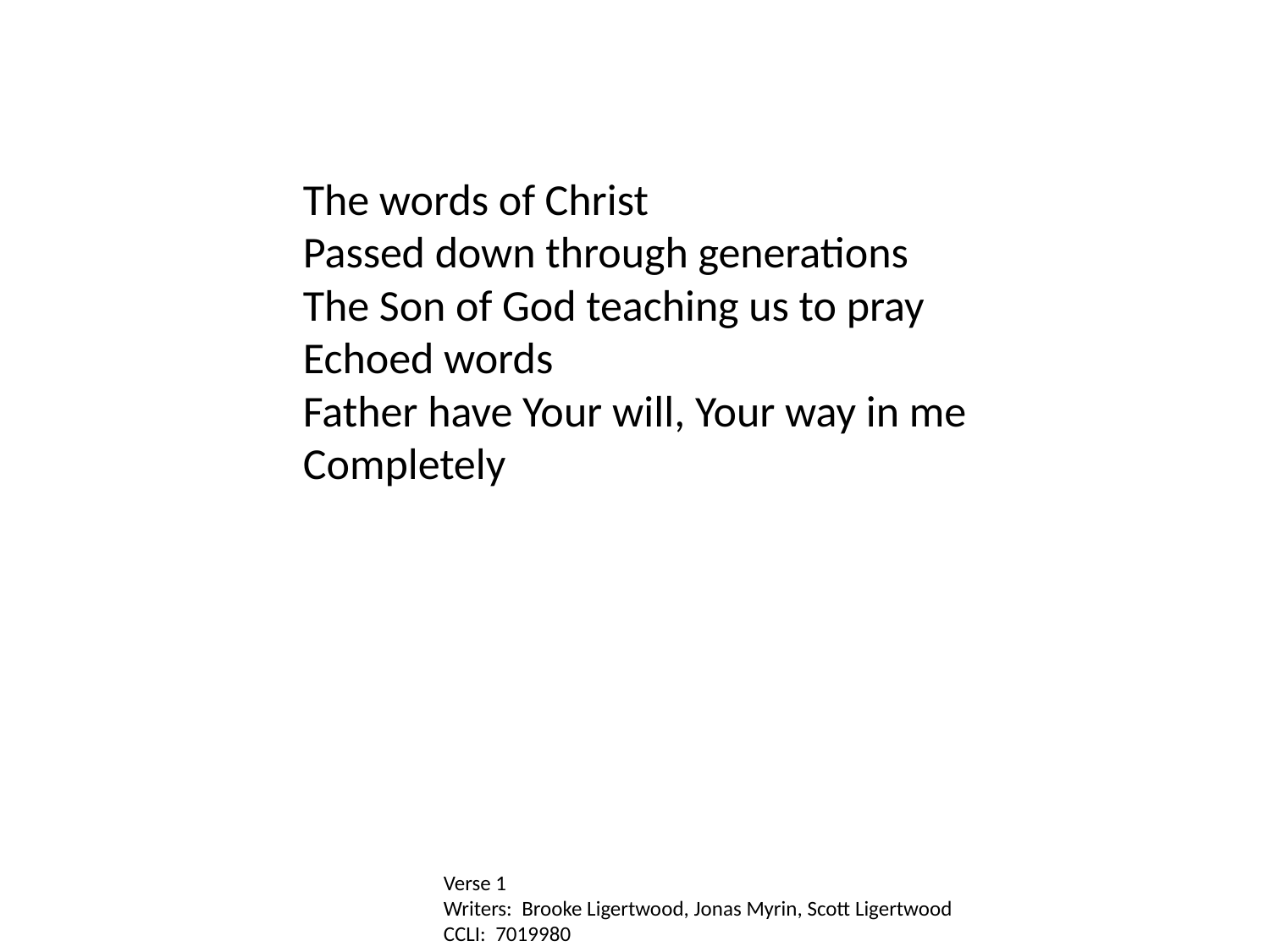

The words of Christ
Passed down through generations
The Son of God teaching us to pray
Echoed words
Father have Your will, Your way in me
Completely

Verse 1
Writers:  Brooke Ligertwood, Jonas Myrin, Scott Ligertwood
CCLI:  7019980